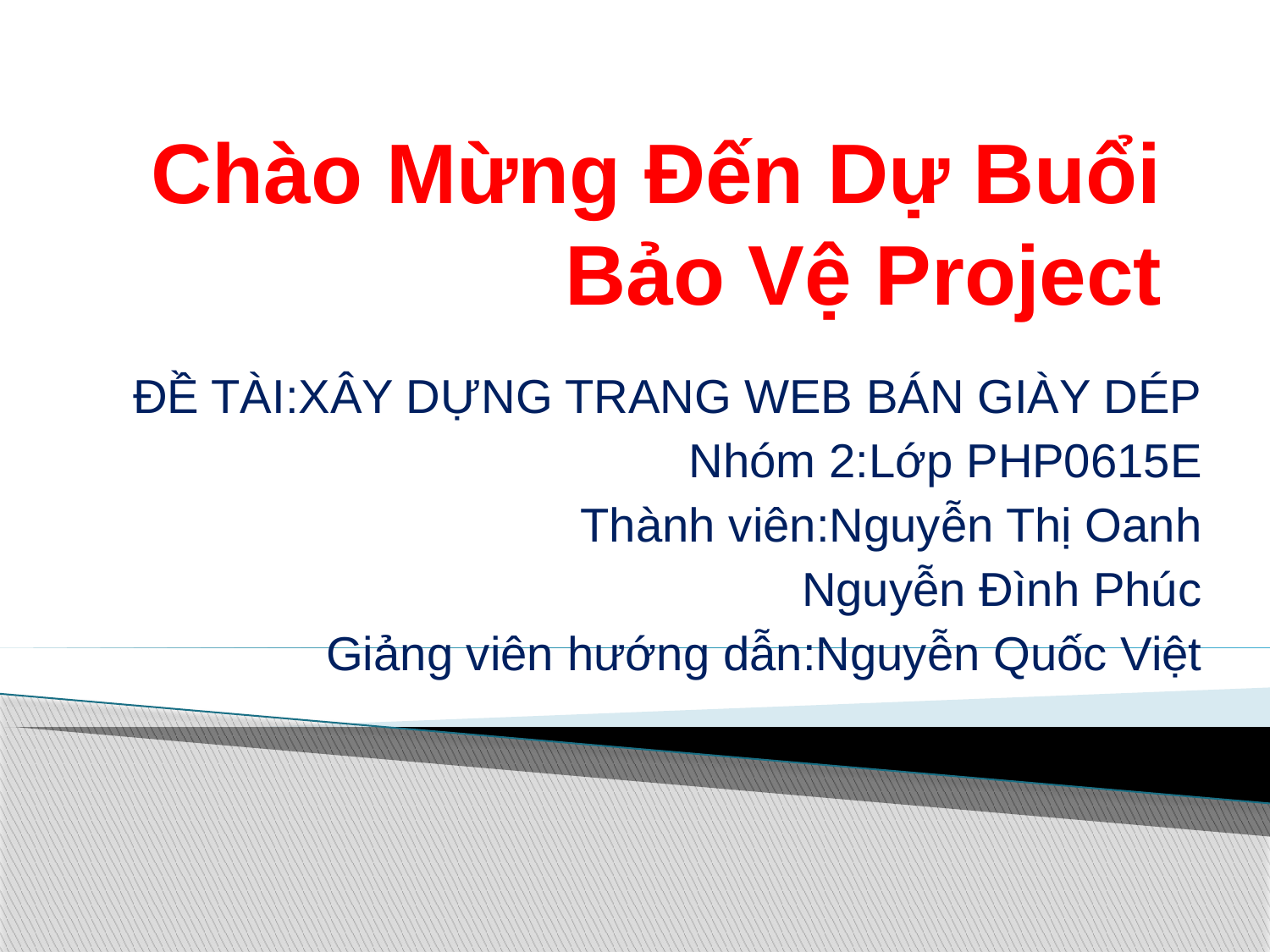

# Chào Mừng Đến Dự Buổi Bảo Vệ Project
ĐỀ TÀI:XÂY DỰNG TRANG WEB BÁN GIÀY DÉP
Nhóm 2:Lớp PHP0615E
Thành viên:Nguyễn Thị Oanh
	        Nguyễn Đình Phúc
Giảng viên hướng dẫn:Nguyễn Quốc Việt